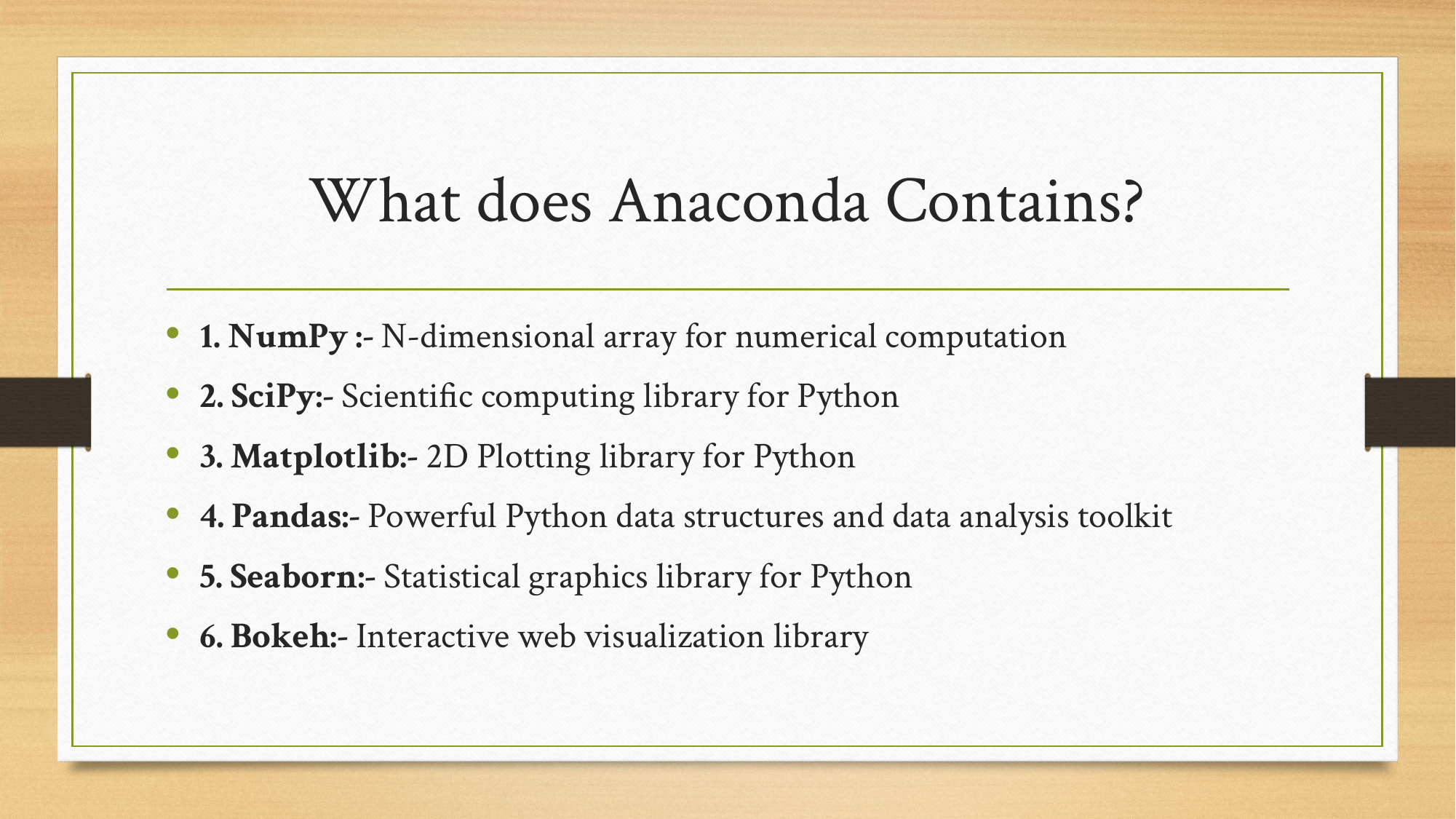

# What does Anaconda Contains?
1. NumPy :- N-dimensional array for numerical computation
2. SciPy:- Scientific computing library for Python
3. Matplotlib:- 2D Plotting library for Python
4. Pandas:- Powerful Python data structures and data analysis toolkit
5. Seaborn:- Statistical graphics library for Python
6. Bokeh:- Interactive web visualization library